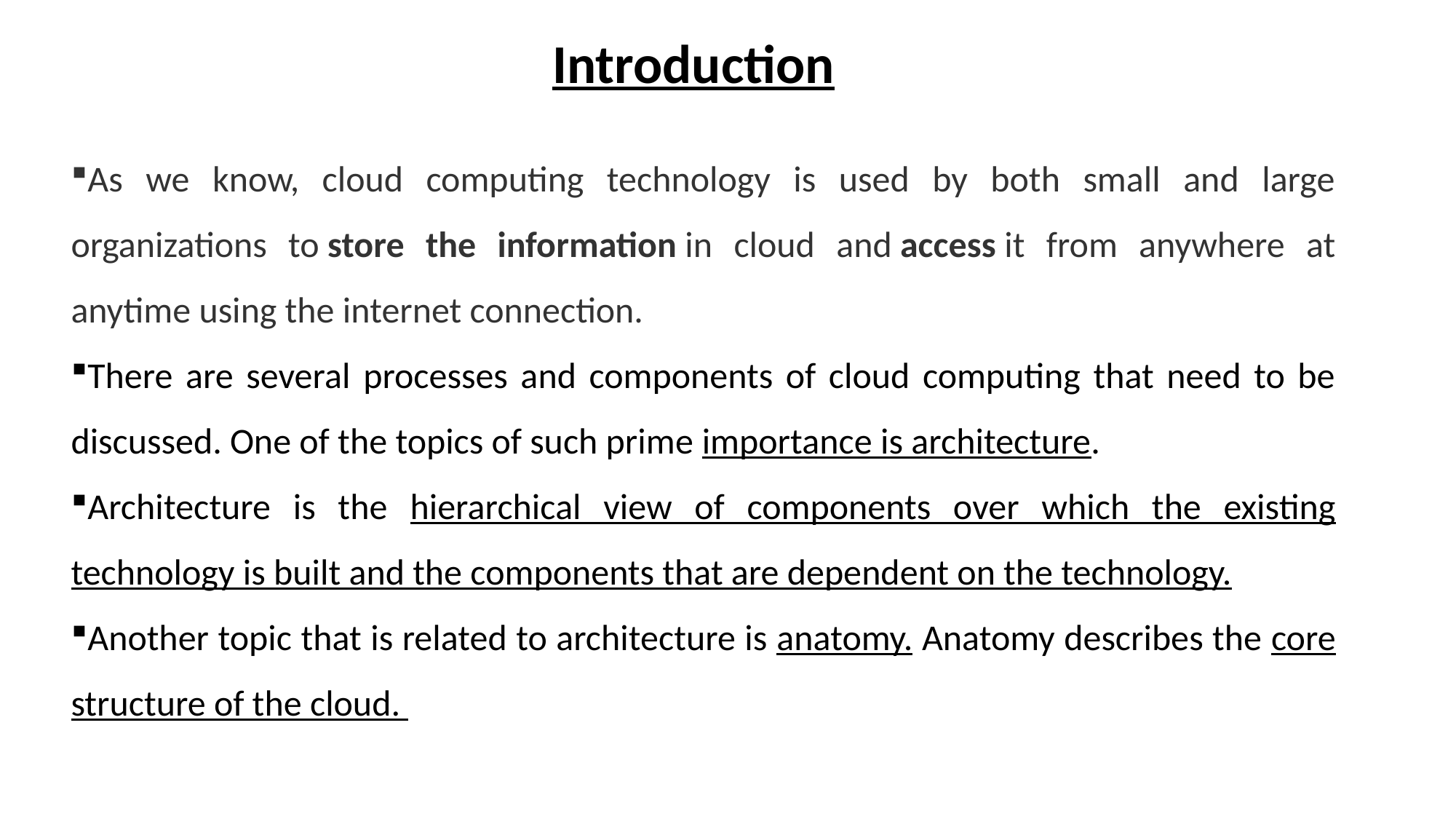

Introduction
As we know, cloud computing technology is used by both small and large organizations to store the information in cloud and access it from anywhere at anytime using the internet connection.
There are several processes and components of cloud computing that need to be discussed. One of the topics of such prime importance is architecture.
Architecture is the hierarchical view of components over which the existing technology is built and the components that are dependent on the technology.
Another topic that is related to architecture is anatomy. Anatomy describes the core structure of the cloud.